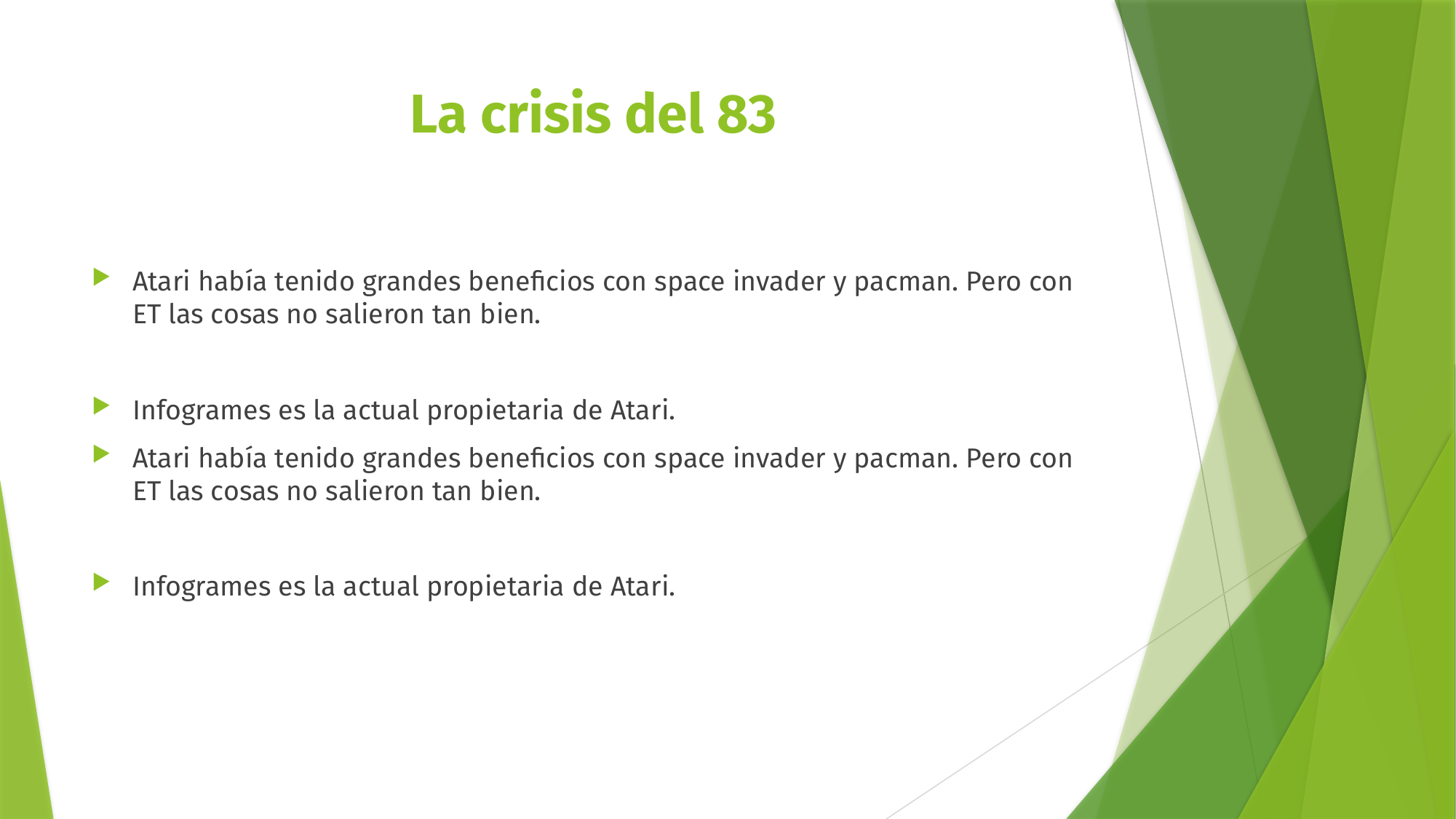

# La crisis del 83
Atari había tenido grandes beneficios con space invader y pacman. Pero con ET las cosas no salieron tan bien.

Infogrames es la actual propietaria de Atari.
Atari había tenido grandes beneficios con space invader y pacman. Pero con ET las cosas no salieron tan bien.

Infogrames es la actual propietaria de Atari.